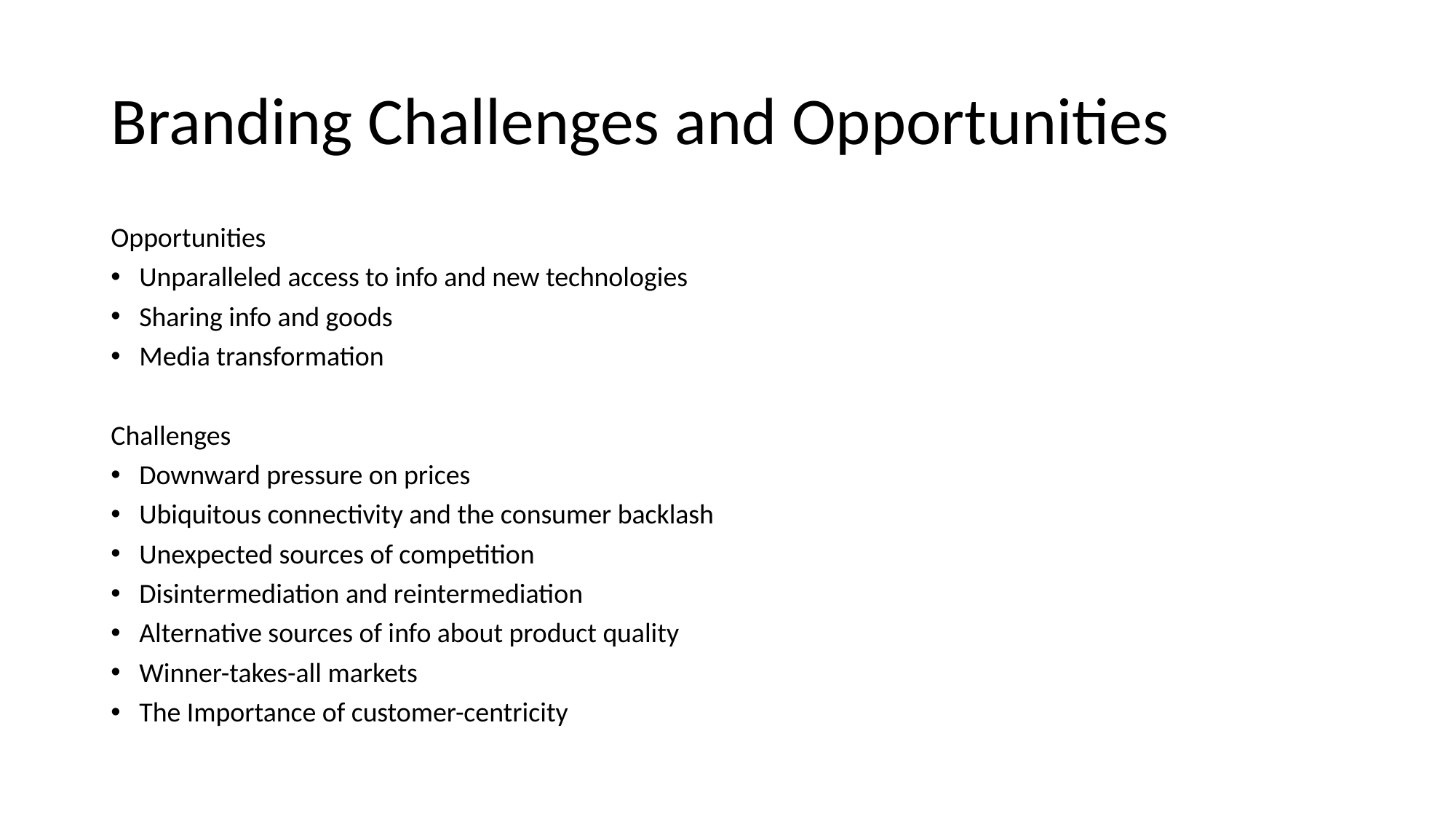

# Branding Challenges and Opportunities
Opportunities
Unparalleled access to info and new technologies
Sharing info and goods
Media transformation

Challenges
Downward pressure on prices
Ubiquitous connectivity and the consumer backlash
Unexpected sources of competition
Disintermediation and reintermediation
Alternative sources of info about product quality
Winner-takes-all markets
The Importance of customer-centricity